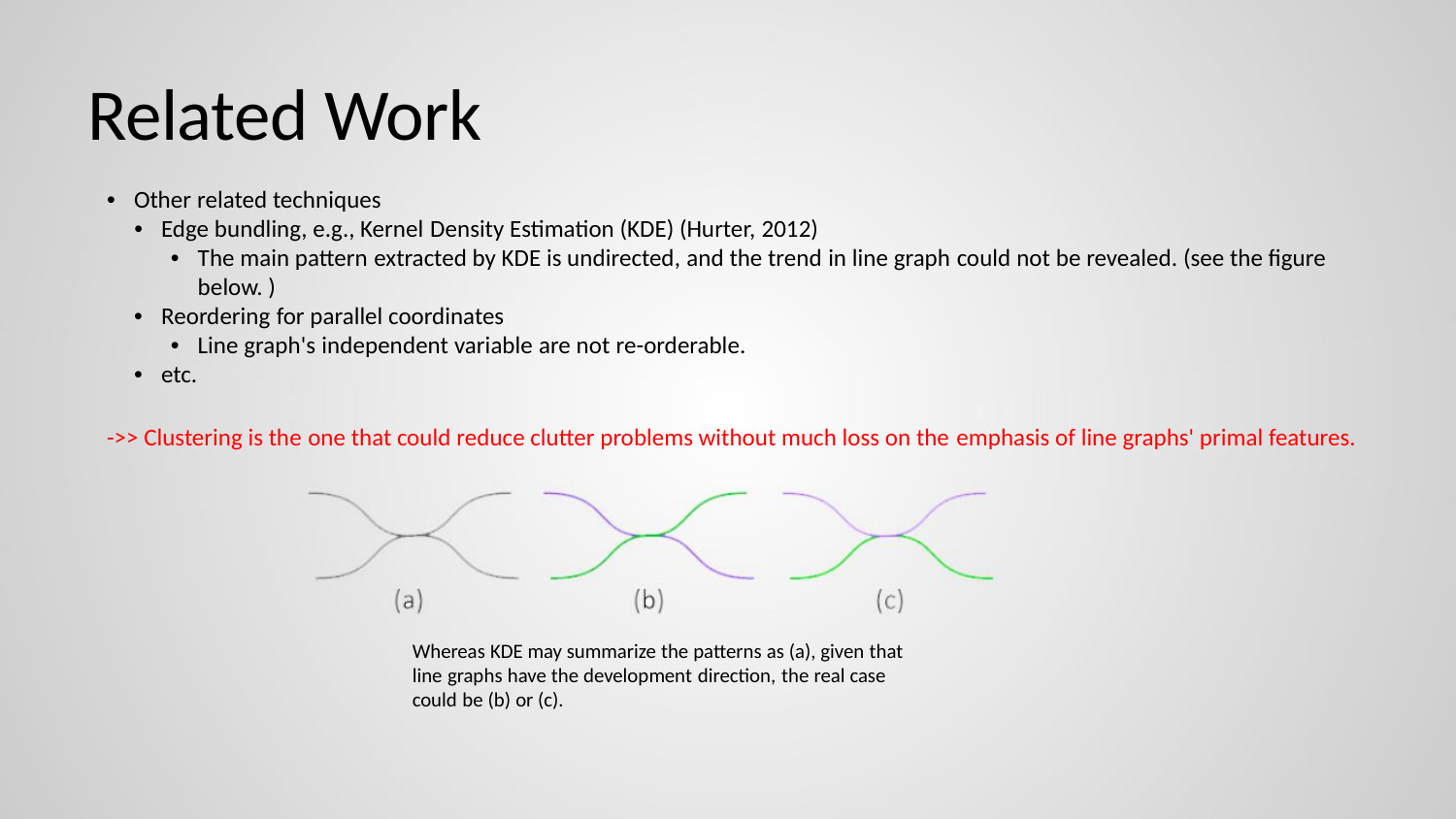

Related Work
• Other related techniques
• Edge bundling, e.g., Kernel Density Estimation (KDE) (Hurter, 2012)
• The main pattern extracted by KDE is undirected, and the trend in line graph could not be revealed. (see the figure
below. )
• Reordering for parallel coordinates
• Line graph's independent variable are not re-orderable.
• etc.
->> Clustering is the one that could reduce clutter problems without much loss on the emphasis of line graphs' primal features.
Whereas KDE may summarize the patterns as (a), given that
line graphs have the development direction, the real case
could be (b) or (c).